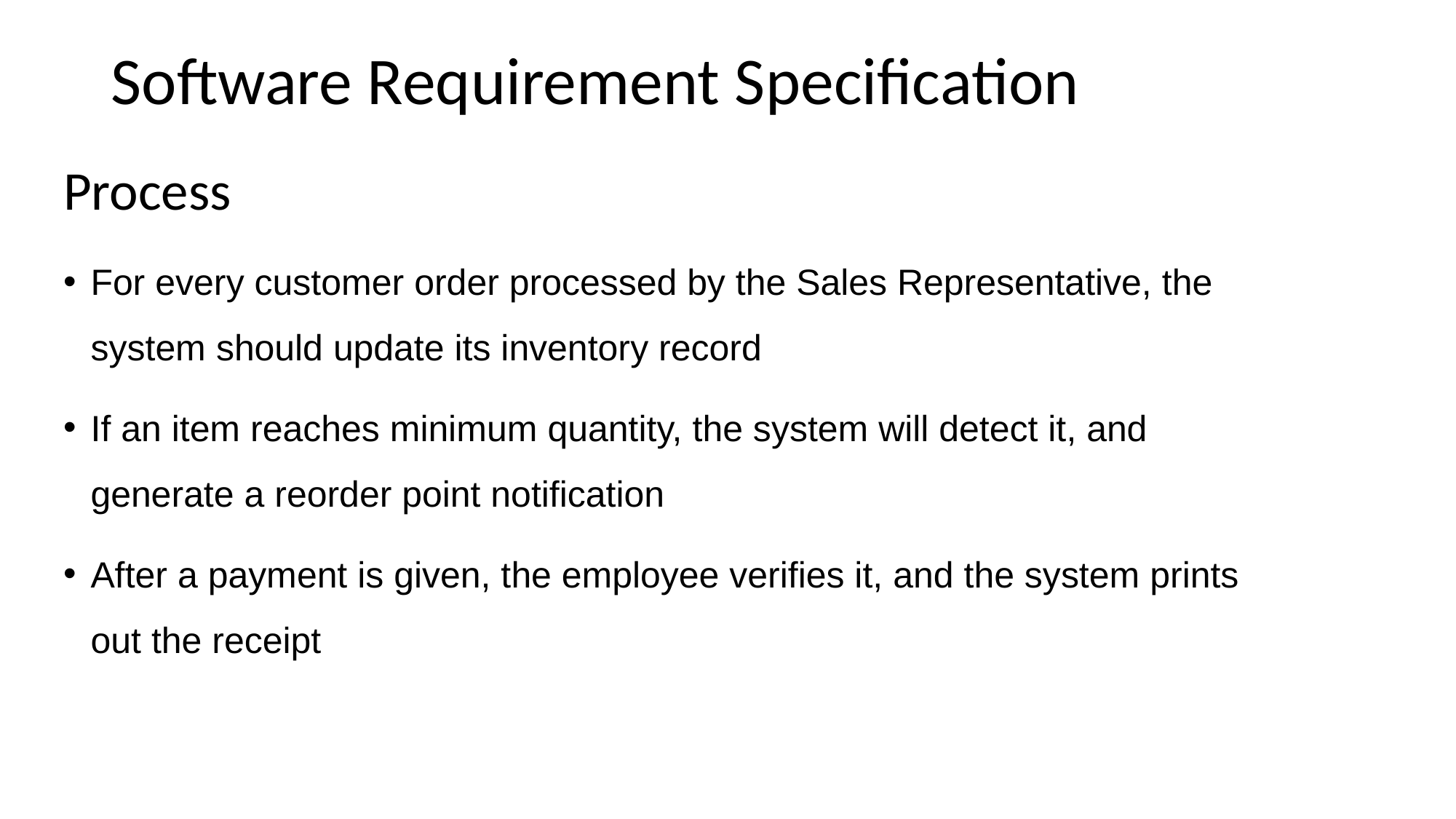

# Software Requirement Specification
Process
For every customer order processed by the Sales Representative, the system should update its inventory record
If an item reaches minimum quantity, the system will detect it, and generate a reorder point notification
After a payment is given, the employee verifies it, and the system prints out the receipt